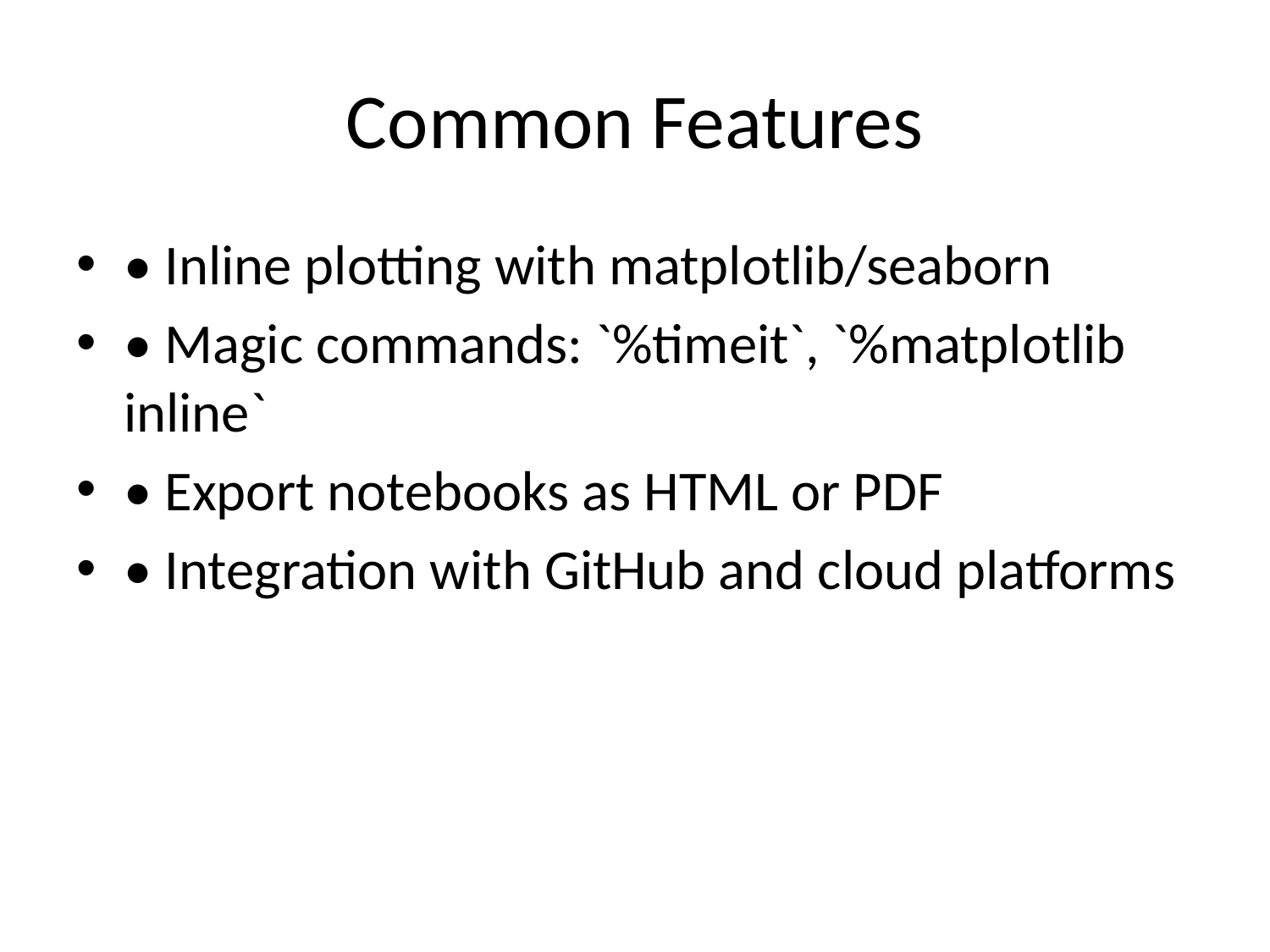

# Common Features
• Inline plotting with matplotlib/seaborn
• Magic commands: `%timeit`, `%matplotlib inline`
• Export notebooks as HTML or PDF
• Integration with GitHub and cloud platforms